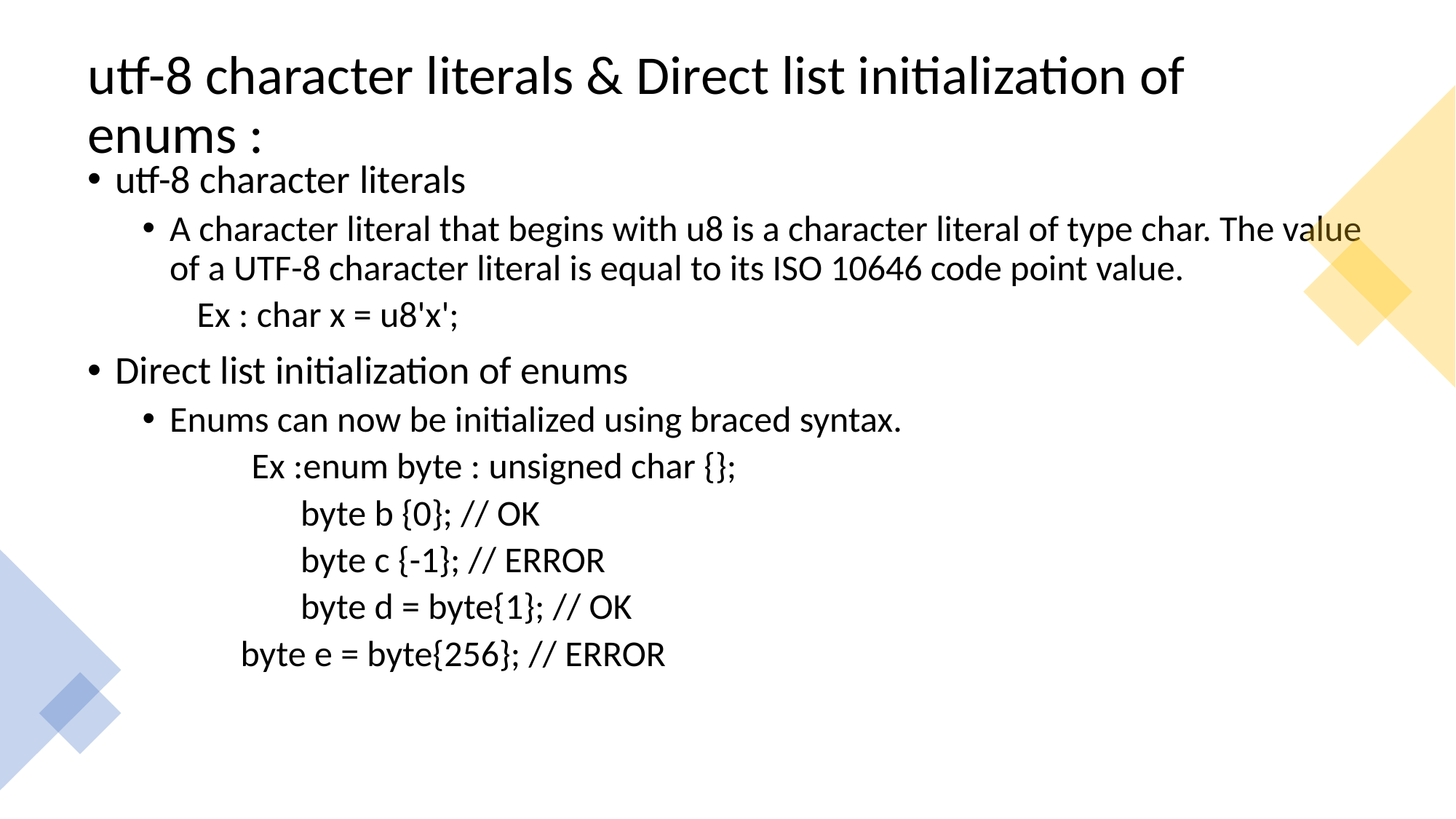

# utf-8 character literals & Direct list initialization of enums :
utf-8 character literals
A character literal that begins with u8 is a character literal of type char. The value of a UTF-8 character literal is equal to its ISO 10646 code point value.
Ex : char x = u8'x';
Direct list initialization of enums
Enums can now be initialized using braced syntax.
	Ex :enum byte : unsigned char {};
	      byte b {0}; // OK
	      byte c {-1}; // ERROR
	      byte d = byte{1}; // OK
            byte e = byte{256}; // ERROR